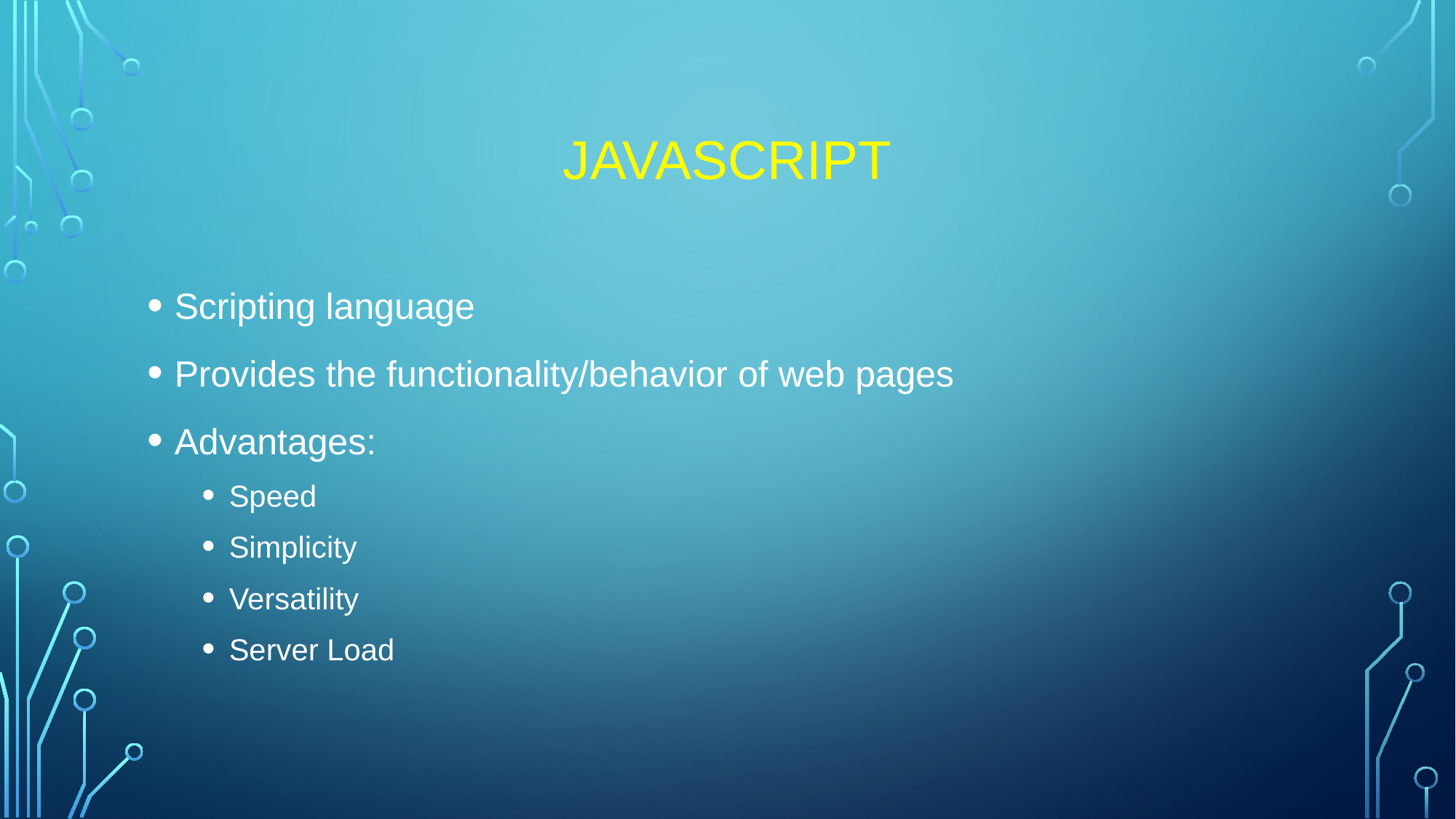

# JavaScript
Scripting language
Provides the functionality/behavior of web pages
Advantages:
Speed
Simplicity
Versatility
Server Load